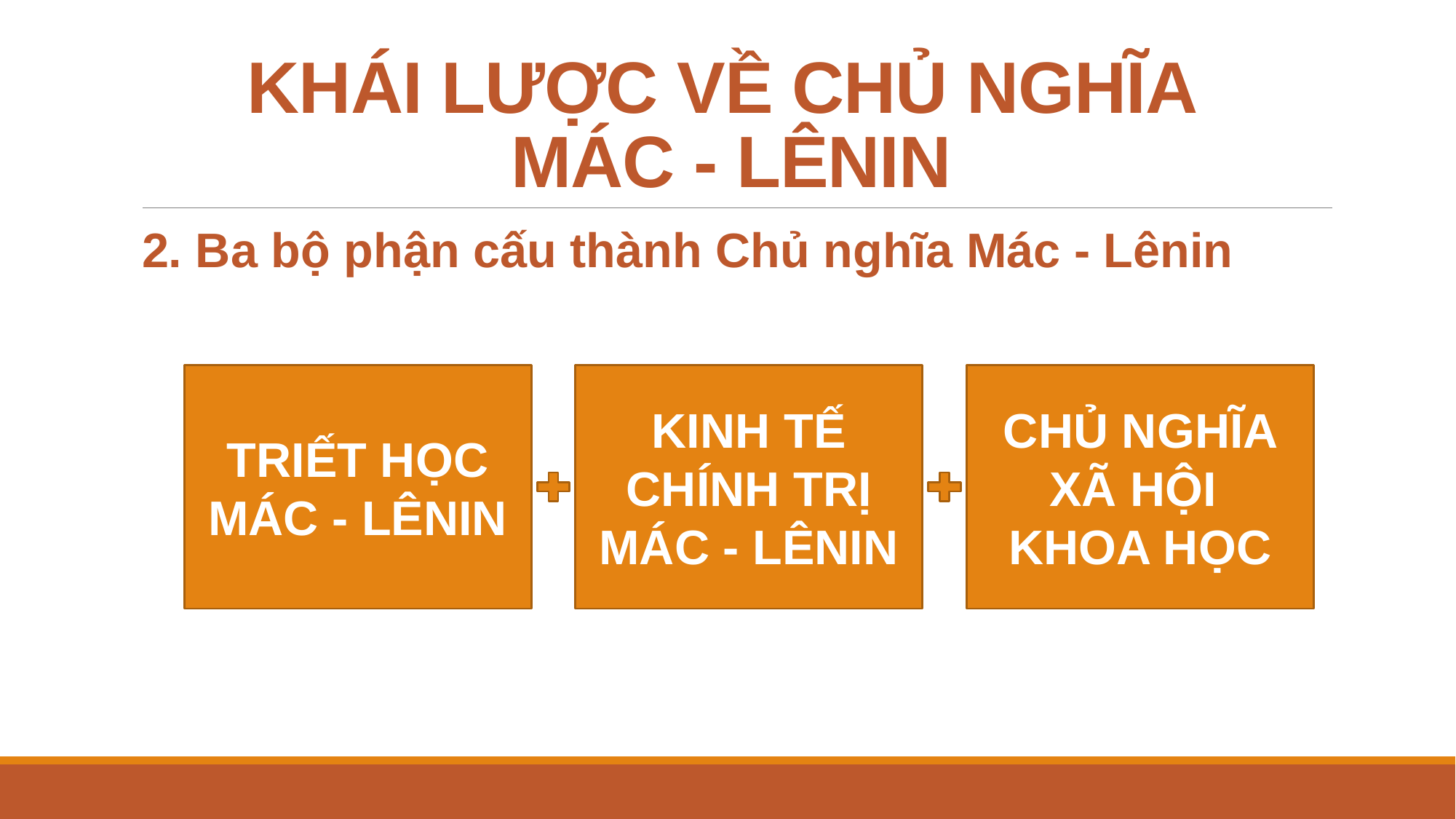

# KHÁI LƯỢC VỀ CHỦ NGHĨA MÁC - LÊNIN
2. Ba bộ phận cấu thành Chủ nghĩa Mác - Lênin
CHỦ NGHĨA XÃ HỘI
KHOA HỌC
KINH TẾ CHÍNH TRỊ MÁC - LÊNIN
TRIẾT HỌC MÁC - LÊNIN